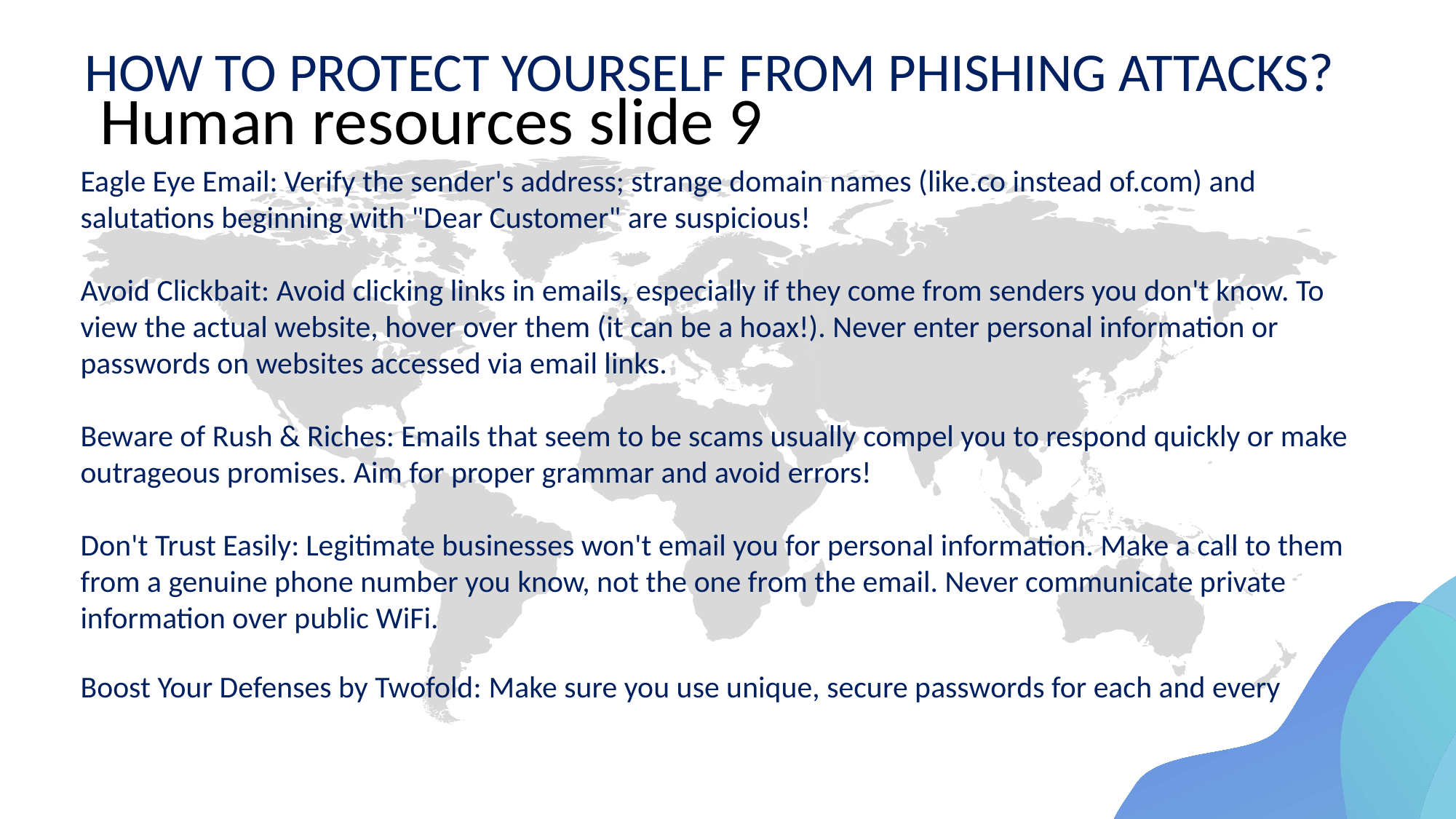

HOW TO PROTECT YOURSELF FROM PHISHING ATTACKS?
# Human resources slide 9
Eagle Eye Email: Verify the sender's address; strange domain names (like.co instead of.com) and salutations beginning with "Dear Customer" are suspicious!

Avoid Clickbait: Avoid clicking links in emails, especially if they come from senders you don't know. To view the actual website, hover over them (it can be a hoax!). Never enter personal information or passwords on websites accessed via email links.

Beware of Rush & Riches: Emails that seem to be scams usually compel you to respond quickly or make outrageous promises. Aim for proper grammar and avoid errors!

Don't Trust Easily: Legitimate businesses won't email you for personal information. Make a call to them from a genuine phone number you know, not the one from the email. Never communicate private information over public WiFi.

Boost Your Defenses by Twofold: Make sure you use unique, secure passwords for each and every